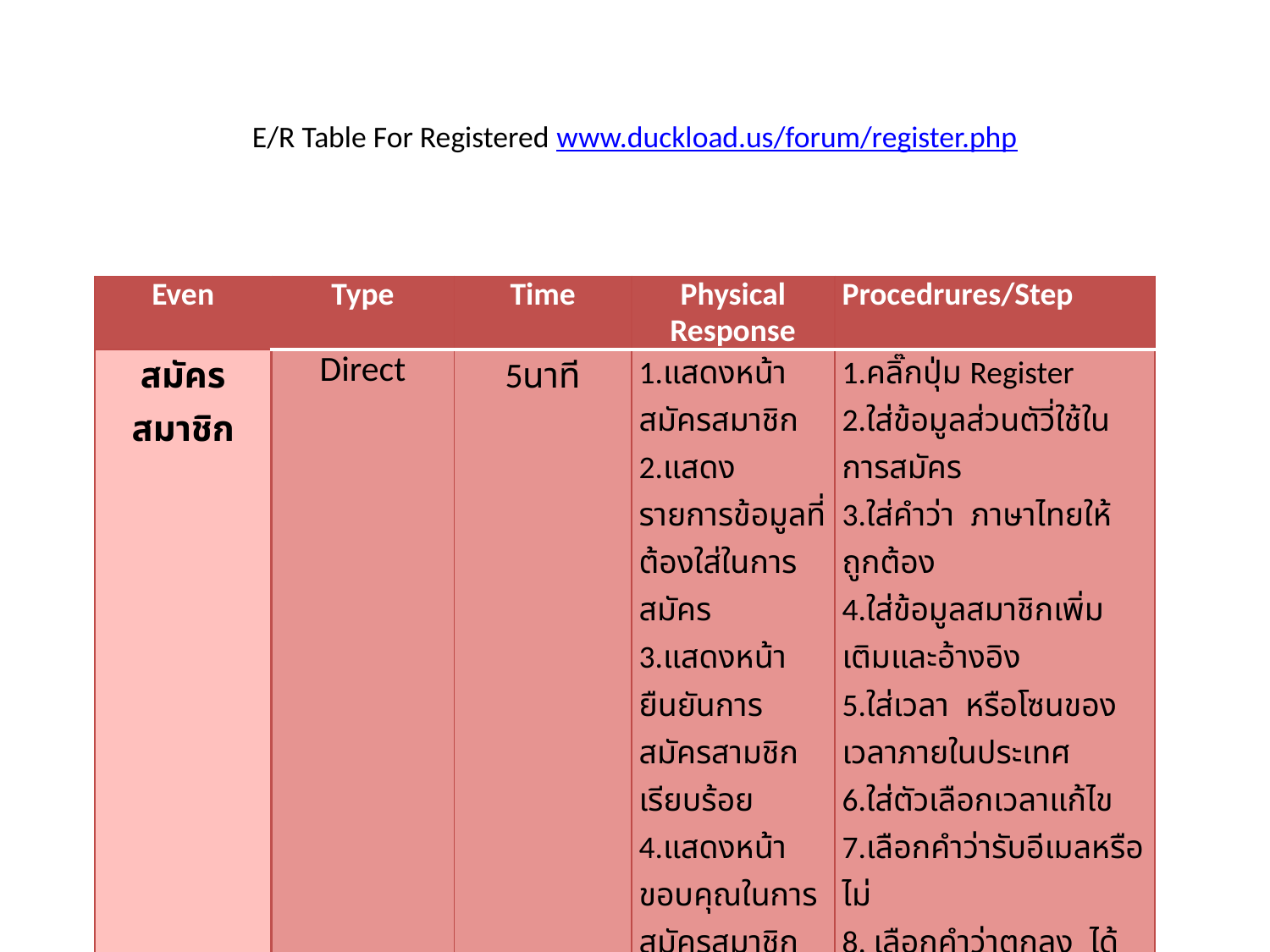

# E/R Table For Registered www.duckload.us/forum/register.php
| Even | Type | Time | Physical Response | Procedrures/Step |
| --- | --- | --- | --- | --- |
| สมัครสมาชิก | Direct | 5นาที | 1.แสดงหน้าสมัครสมาชิก 2.แสดงรายการข้อมูลที่ต้องใส่ในการสมัคร 3.แสดงหน้ายืนยันการสมัครสามชิกเรียบร้อย 4.แสดงหน้าขอบคุณในการสมัครสมาชิก 5.โชค์หน้าหลักเว็บไซด์ | 1.คลิ๊กปุ่ม Register 2.ใส่ข้อมูลส่วนตัวี่ใช้ในการสมัคร 3.ใส่คำว่า ภาษาไทยให้ถูกต้อง 4.ใส่ข้อมูลสมาชิกเพิ่มเติมและอ้างอิง 5.ใส่เวลา หรือโซนของเวลาภายในประเทศ 6.ใส่ตัวเลือกเวลาแก้ไข 7.เลือกคำว่ารับอีเมลหรือไม่ 8. เลือกคำว่าตกลง ได้อ่านตามกฎของเว็บไซด์เรียบร้อย |